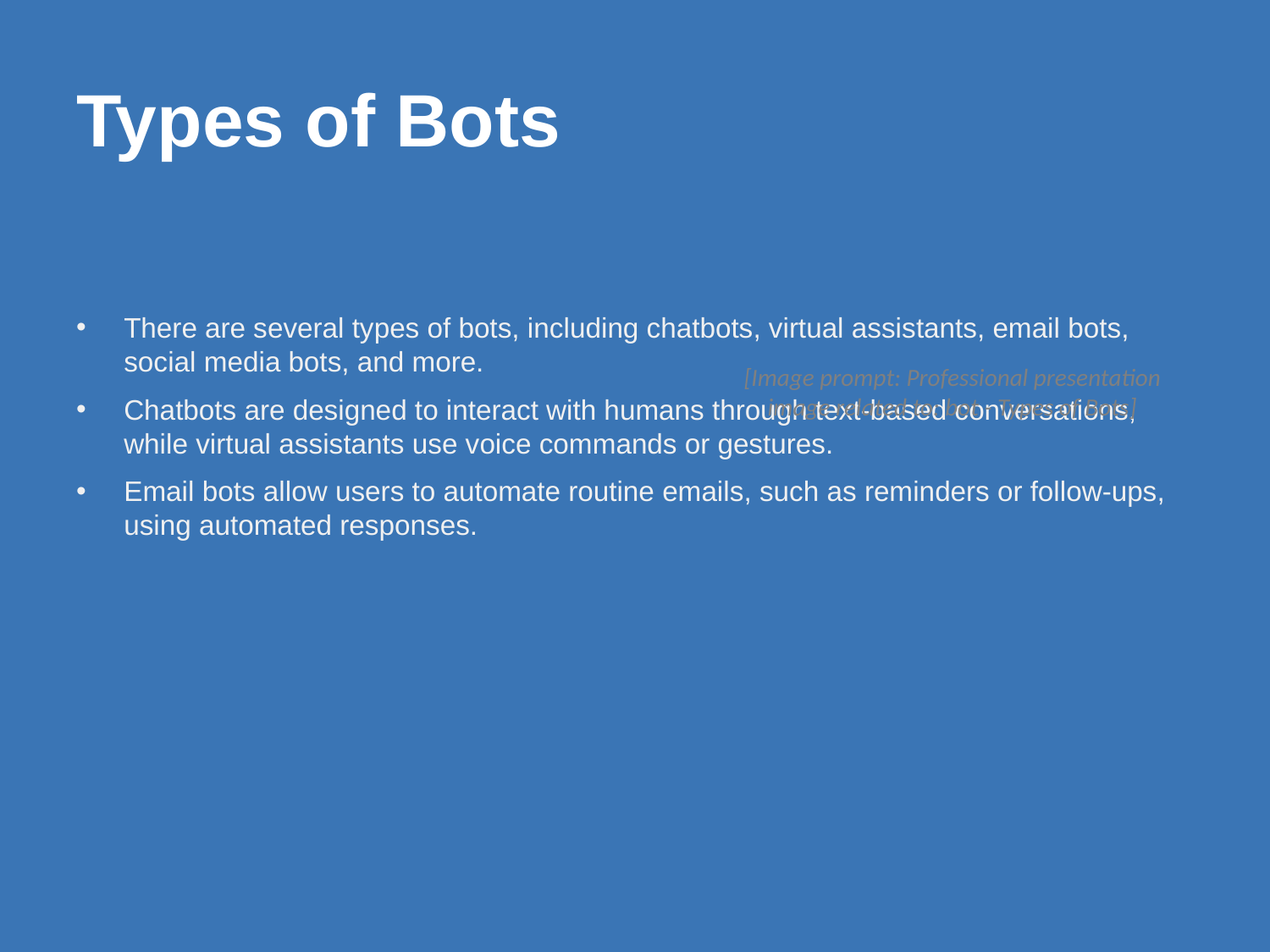

# Types of Bots

There are several types of bots, including chatbots, virtual assistants, email bots, social media bots, and more.
Chatbots are designed to interact with humans through text-based conversations, while virtual assistants use voice commands or gestures.
Email bots allow users to automate routine emails, such as reminders or follow-ups, using automated responses.

[Image prompt: Professional presentation image related to: bot - Types of Bots]